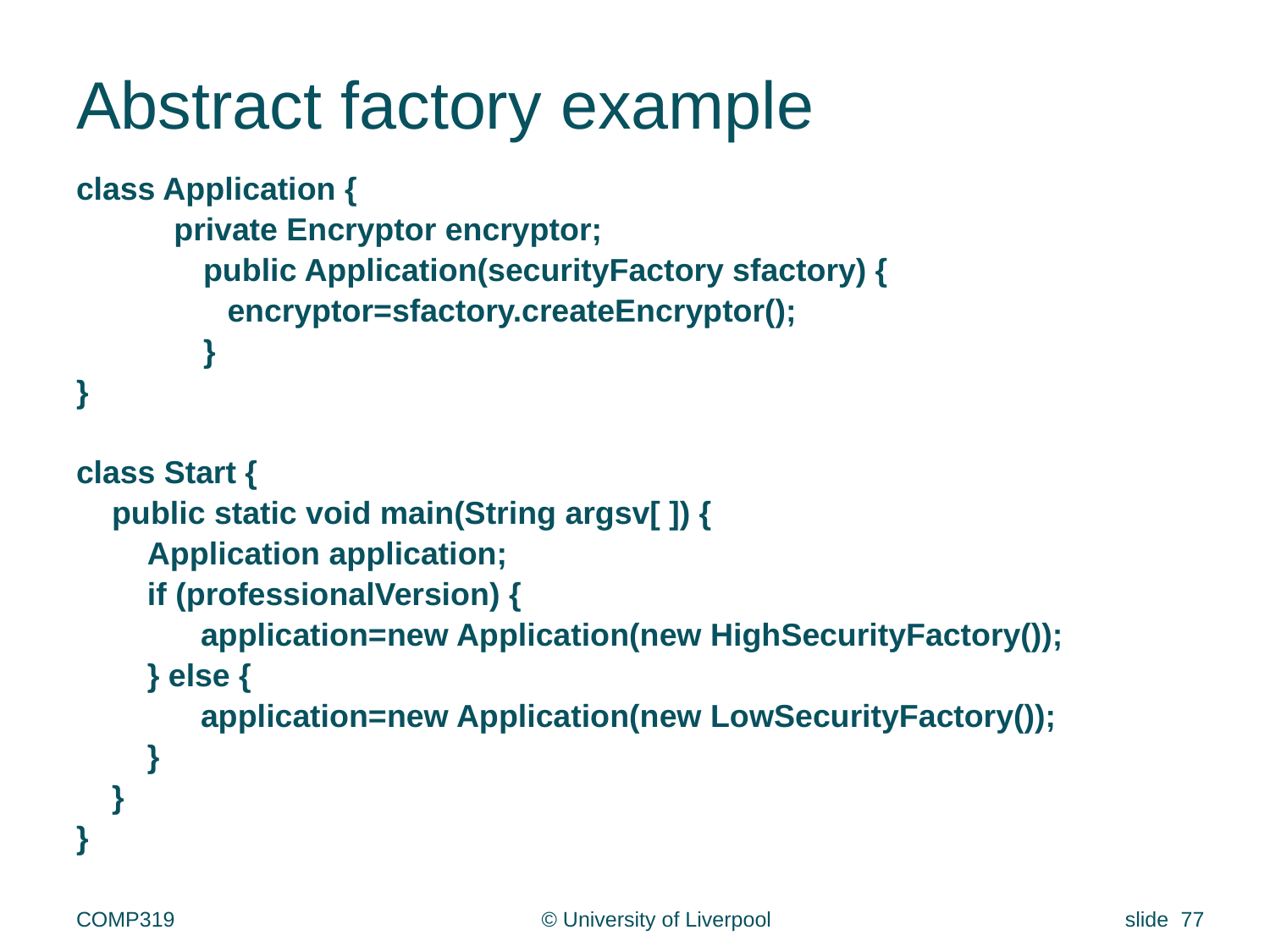

# Abstract factory example
class Application {
           private Encryptor encryptor;
	public Application(securityFactory sfactory) {
                 encryptor=sfactory.createEncryptor();
	}
}

class Start {
    public static void main(String argsv[ ]) {
        Application application;
        if (professionalVersion) {
              application=new Application(new HighSecurityFactory());
        } else {
              application=new Application(new LowSecurityFactory());
        }
    }
}

COMP319
© University of Liverpool
slide  77